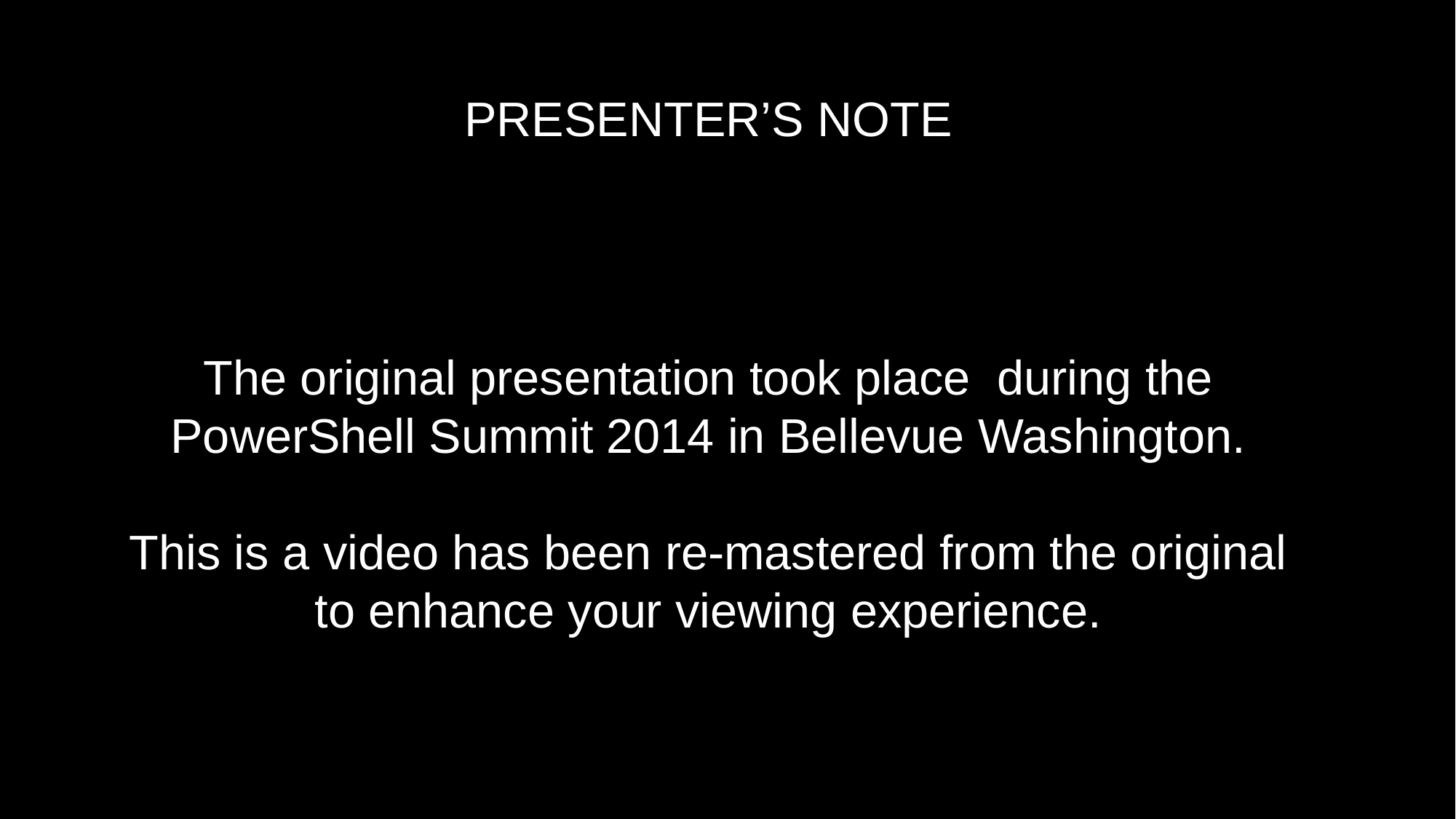

PRESENTER’S NOTE
The original presentation took place  during the PowerShell Summit 2014 in Bellevue Washington.

This is a video has been re-mastered from the original to enhance your viewing experience.